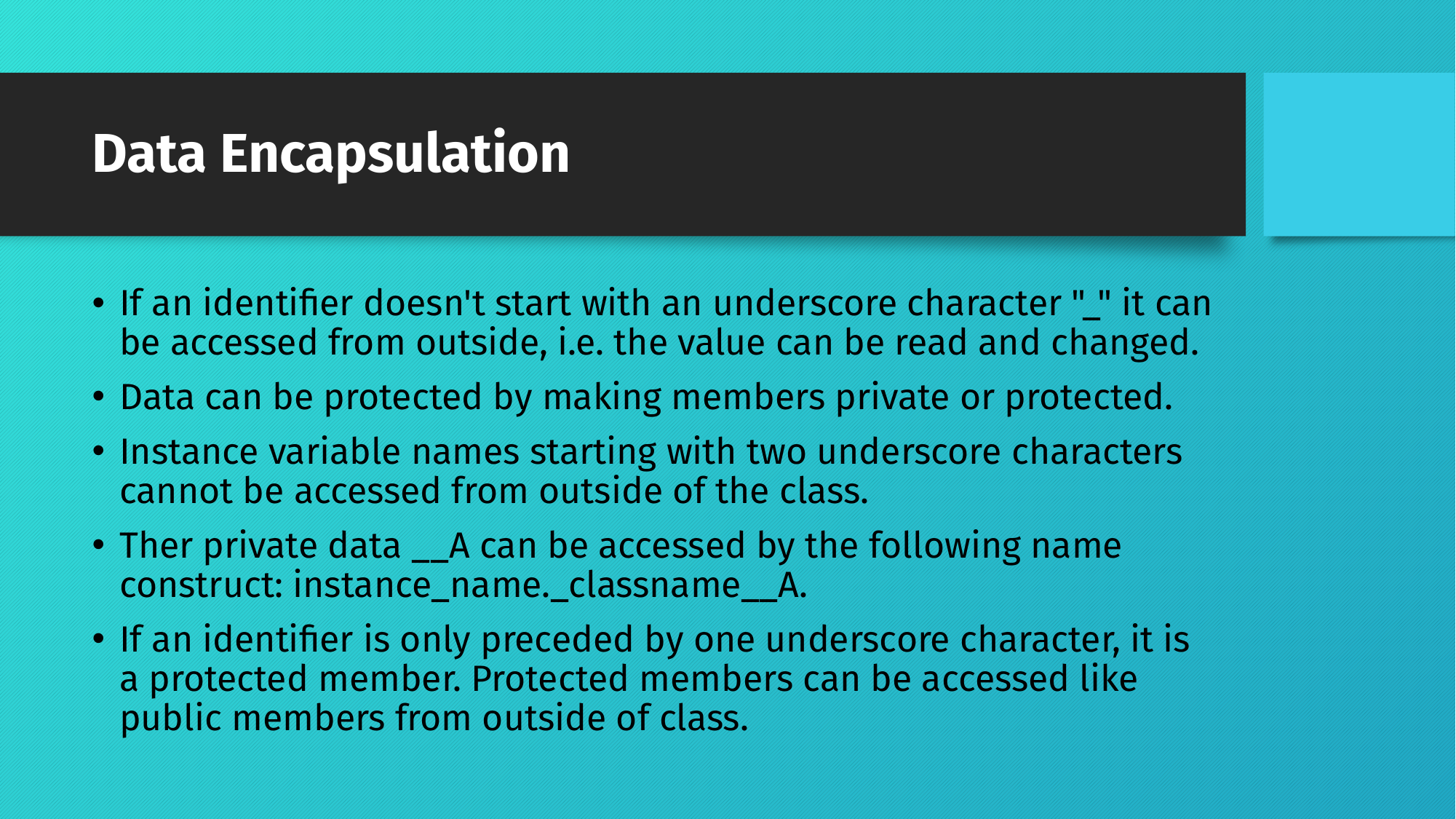

# Data Encapsulation
If an identifier doesn't start with an underscore character "_" it can be accessed from outside, i.e. the value can be read and changed.
Data can be protected by making members private or protected.
Instance variable names starting with two underscore characters cannot be accessed from outside of the class.
Ther private data __A can be accessed by the following name construct: instance_name._classname__A.
If an identifier is only preceded by one underscore character, it is a protected member. Protected members can be accessed like public members from outside of class.